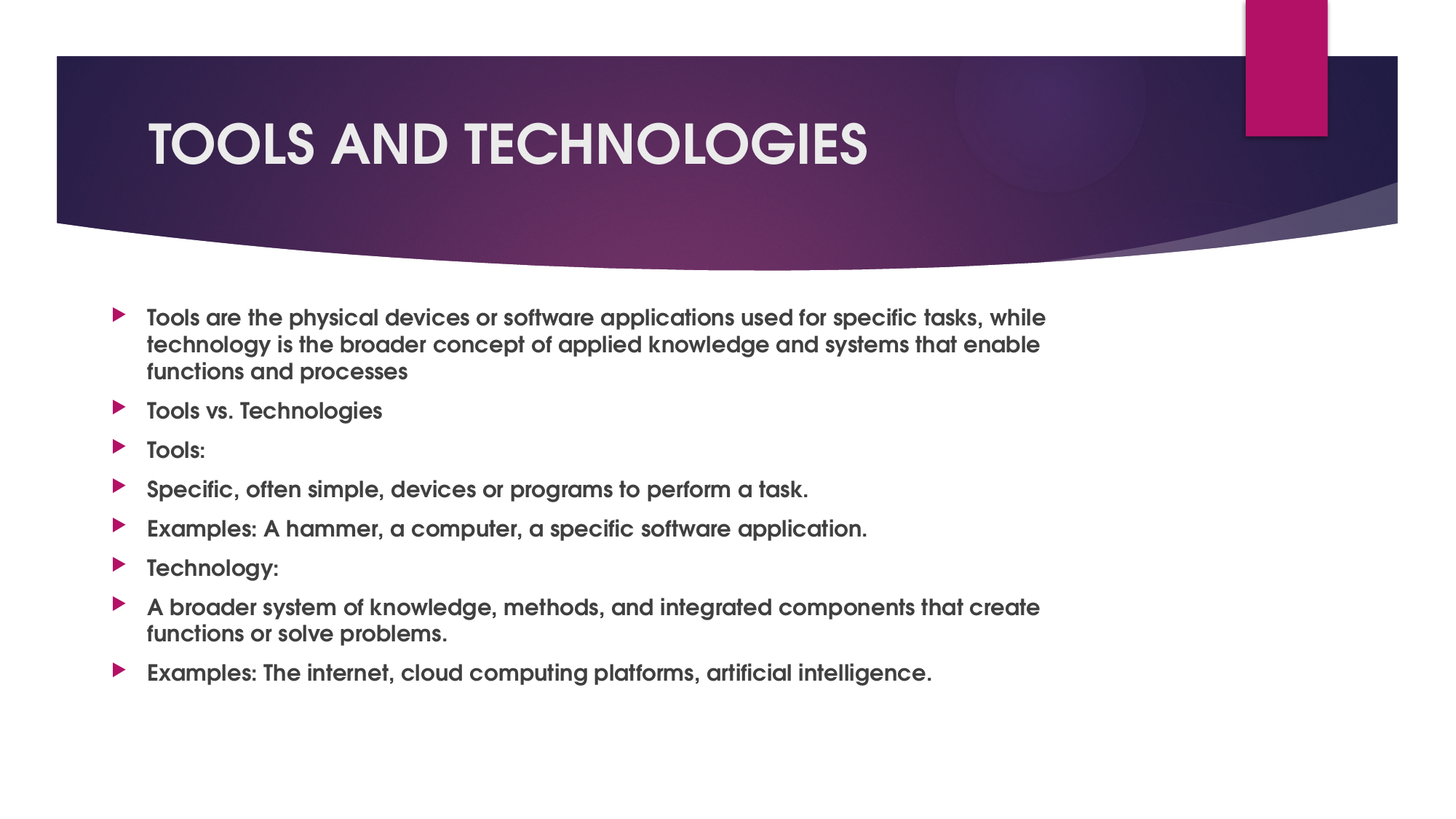

# TOOLS AND TECHNOLOGIES
Tools are the physical devices or software applications used for specific tasks, while technology is the broader concept of applied knowledge and systems that enable functions and processes
Tools vs. Technologies
Tools:
Specific, often simple, devices or programs to perform a task.
Examples: A hammer, a computer, a specific software application.
Technology:
A broader system of knowledge, methods, and integrated components that create functions or solve problems.
Examples: The internet, cloud computing platforms, artificial intelligence.